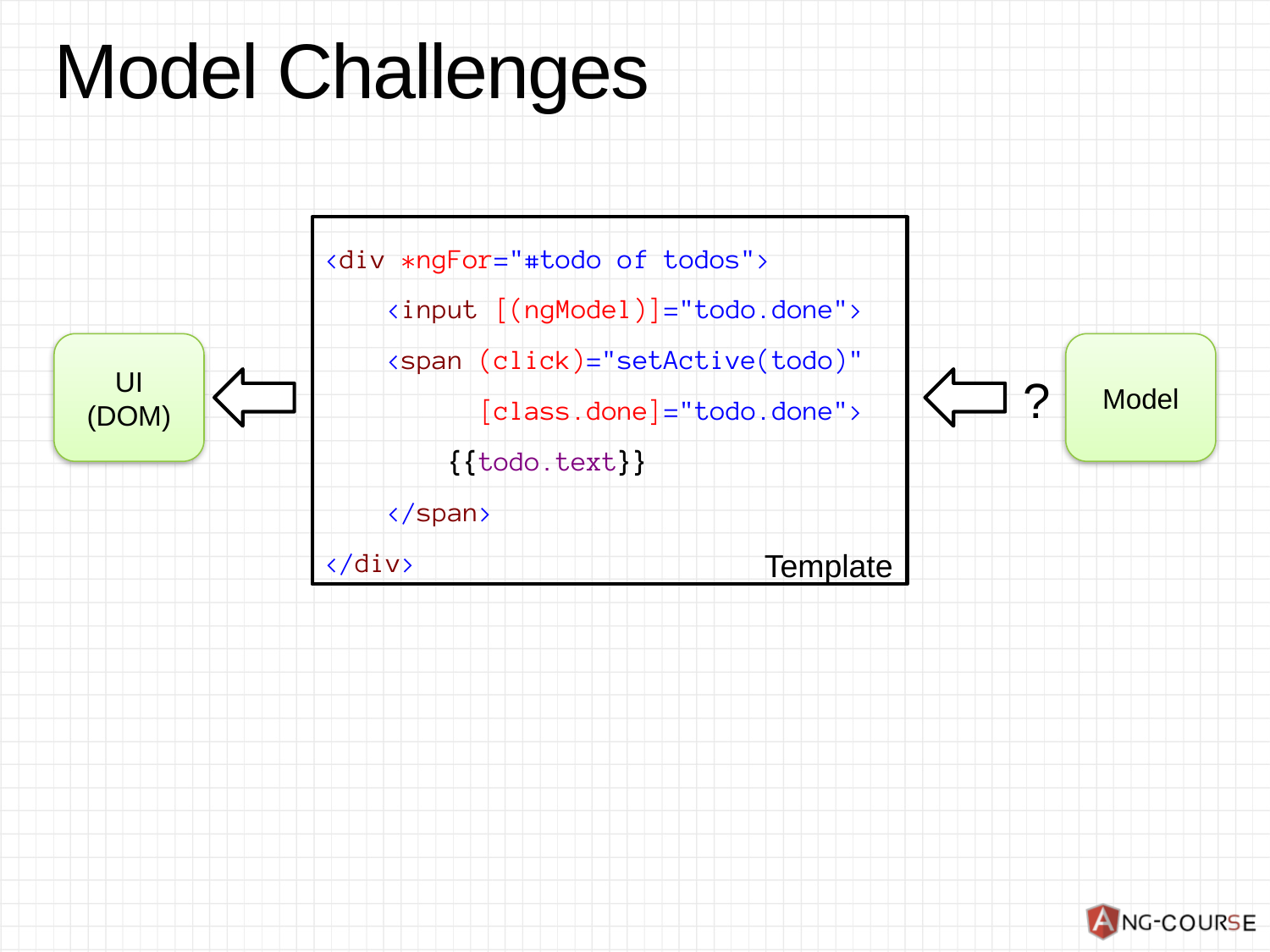

# Model Challenges
<div *ngFor="#todo of todos">
    <input [(ngModel)]="todo.done">
    <span (click)="setActive(todo)"
          [class.done]="todo.done">
        {{todo.text}}
    </span>
</div>
UI
(DOM)
Model

?
Template